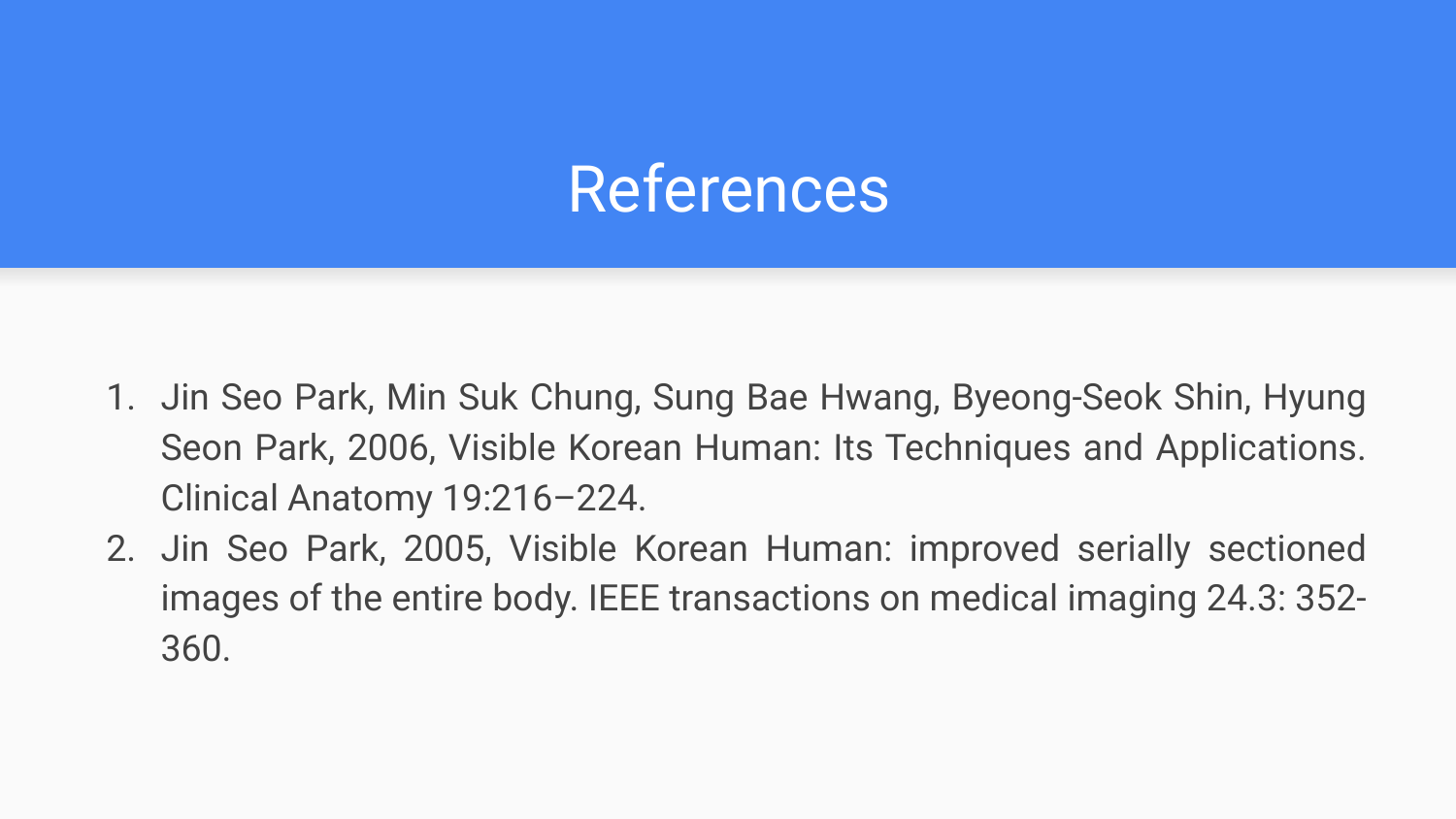

# References
Jin Seo Park, Min Suk Chung, Sung Bae Hwang, Byeong-Seok Shin, Hyung Seon Park, 2006, Visible Korean Human: Its Techniques and Applications. Clinical Anatomy 19:216–224.
Jin Seo Park, 2005, Visible Korean Human: improved serially sectioned images of the entire body. IEEE transactions on medical imaging 24.3: 352-360.